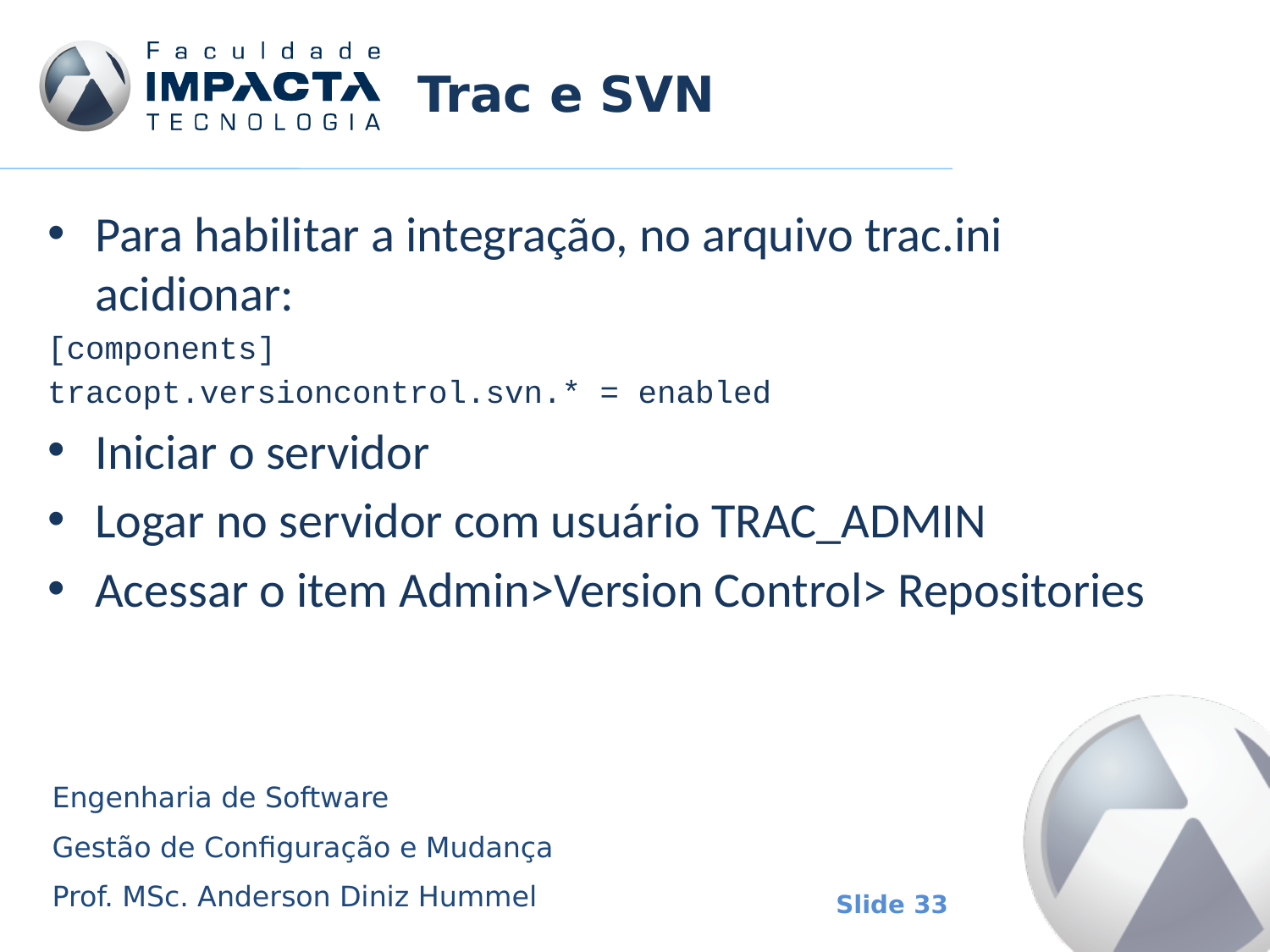

# Trac e SVN
Para habilitar a integração, no arquivo trac.ini acidionar:
[components]
tracopt.versioncontrol.svn.* = enabled
Iniciar o servidor
Logar no servidor com usuário TRAC_ADMIN
Acessar o item Admin>Version Control> Repositories
Engenharia de Software
Gestão de Configuração e Mudança
Prof. MSc. Anderson Diniz Hummel